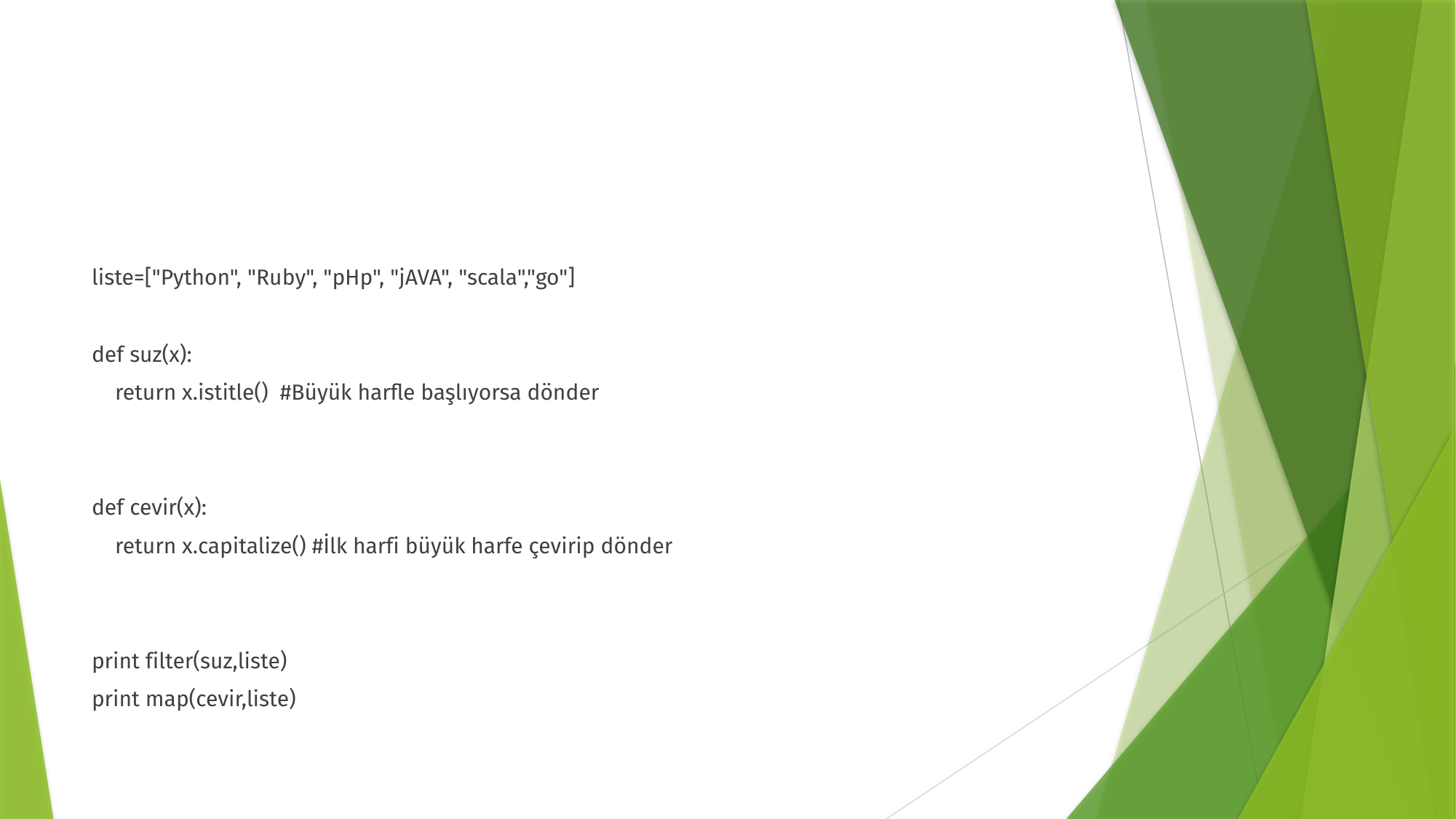

#
liste=["Python", "Ruby", "pHp", "jAVA", "scala","go"]

def suz(x):
    return x.istitle()  #Büyük harfle başlıyorsa dönder

def cevir(x):
    return x.capitalize() #İlk harfi büyük harfe çevirip dönder

print filter(suz,liste)
print map(cevir,liste)